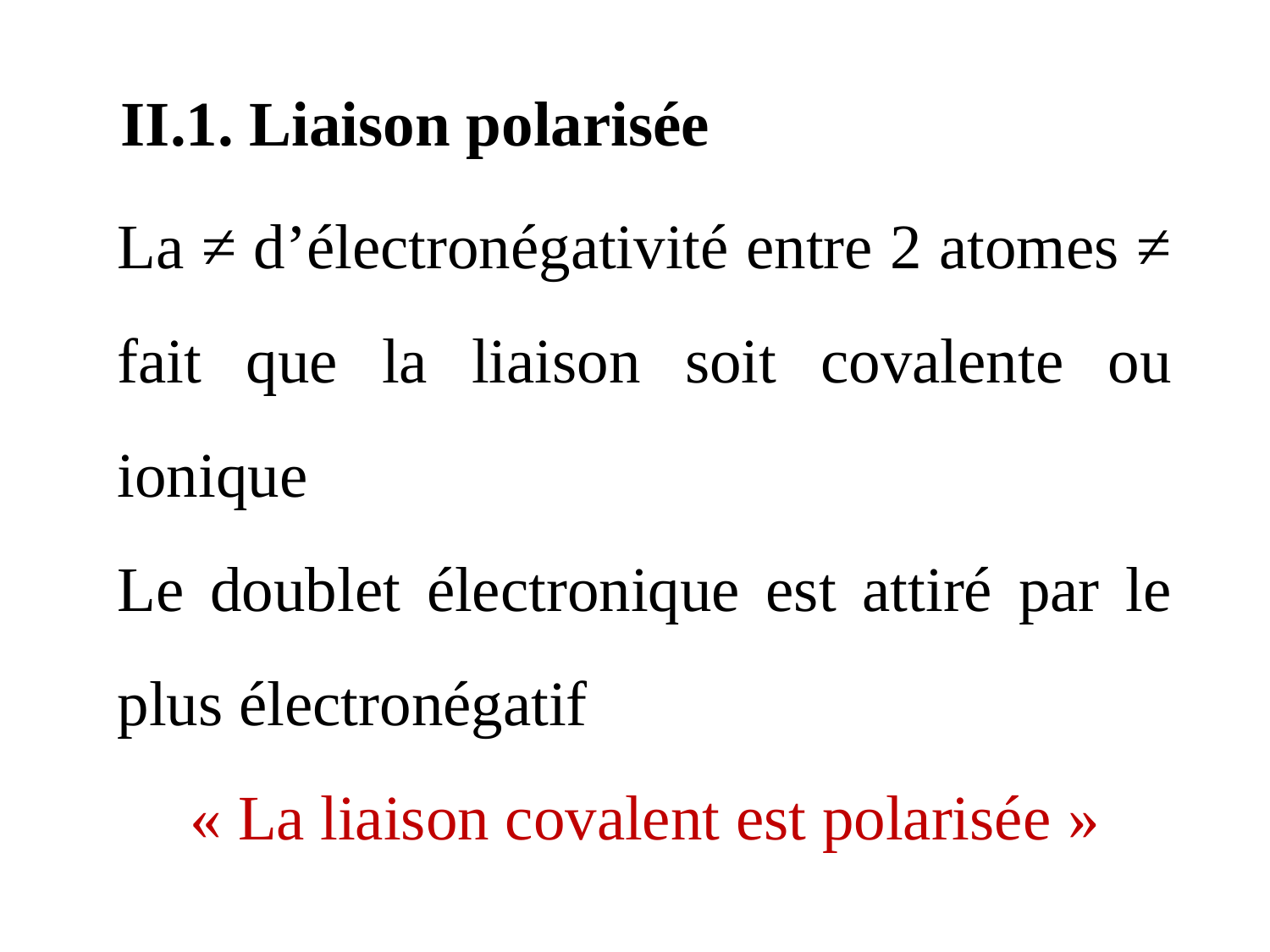

II.1. Liaison polarisée
La ≠ d’électronégativité entre 2 atomes ≠ fait que la liaison soit covalente ou ionique
Le doublet électronique est attiré par le plus électronégatif
« La liaison covalent est polarisée »